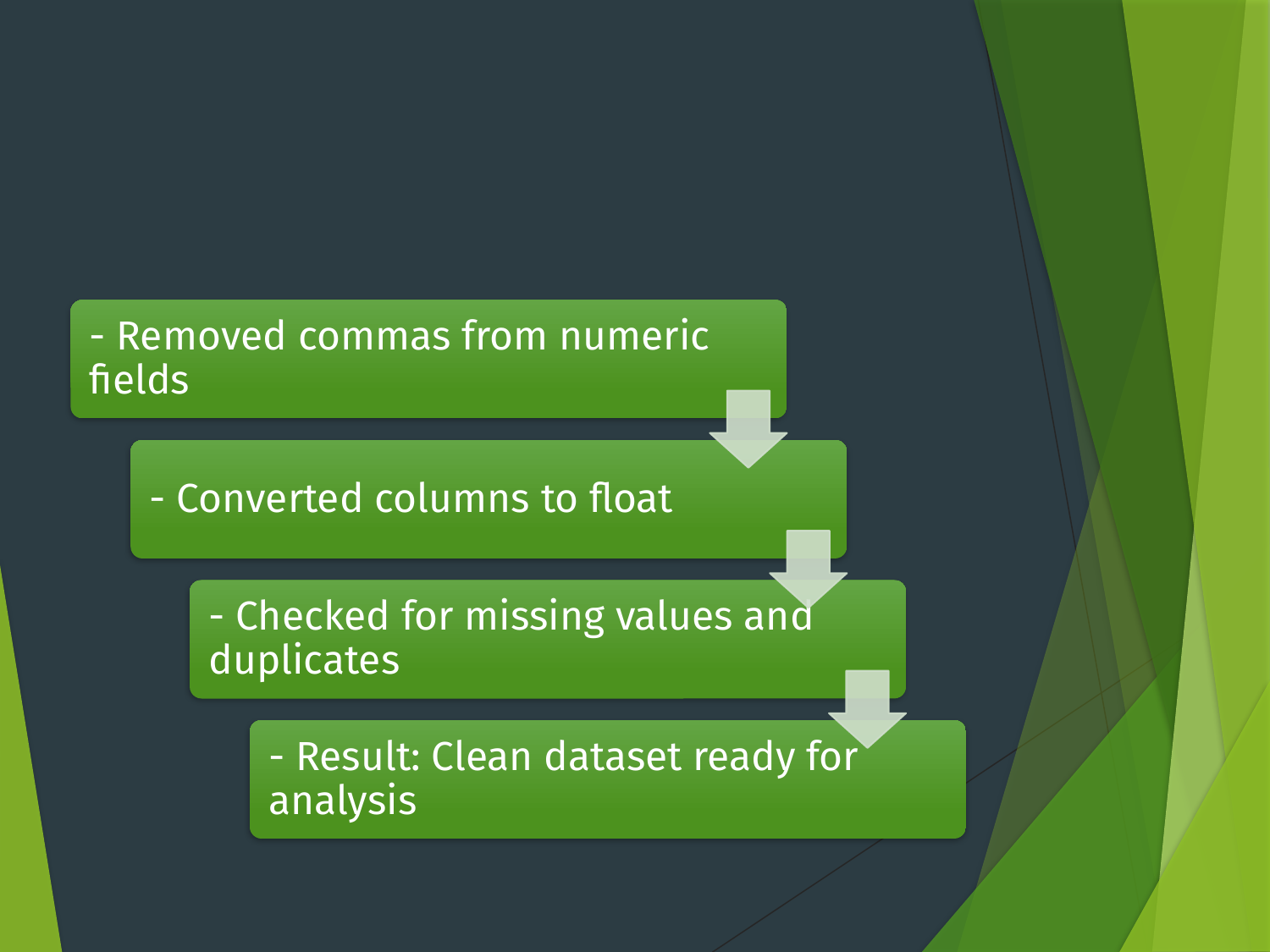

#
- Removed commas from numeric fields
- Converted columns to float
- Checked for missing values and duplicates
- Result: Clean dataset ready for analysis